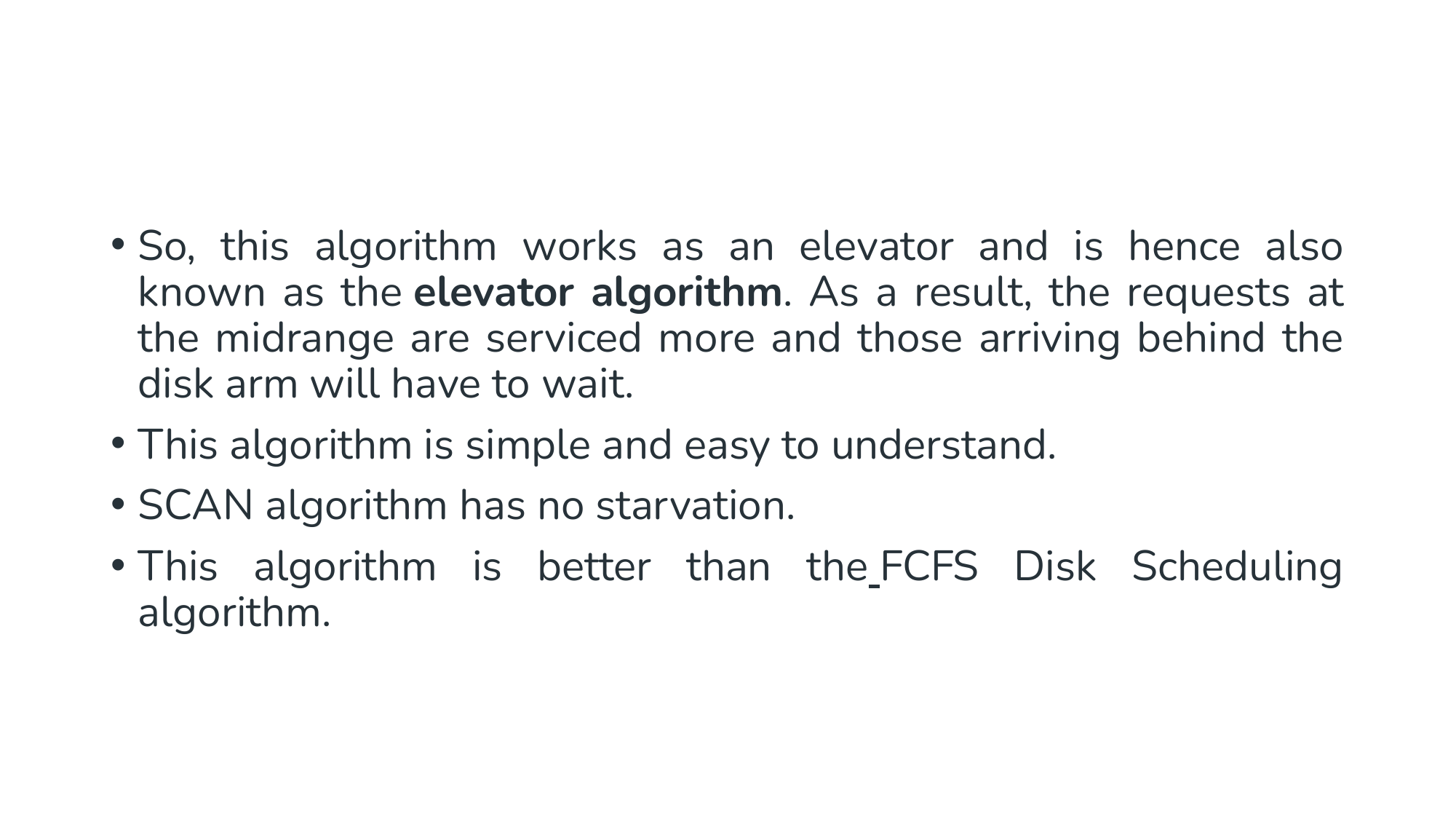

So, this algorithm works as an elevator and is hence also known as the elevator algorithm. As a result, the requests at the midrange are serviced more and those arriving behind the disk arm will have to wait.
This algorithm is simple and easy to understand.
SCAN algorithm has no starvation.
This algorithm is better than the FCFS Disk Scheduling algorithm.